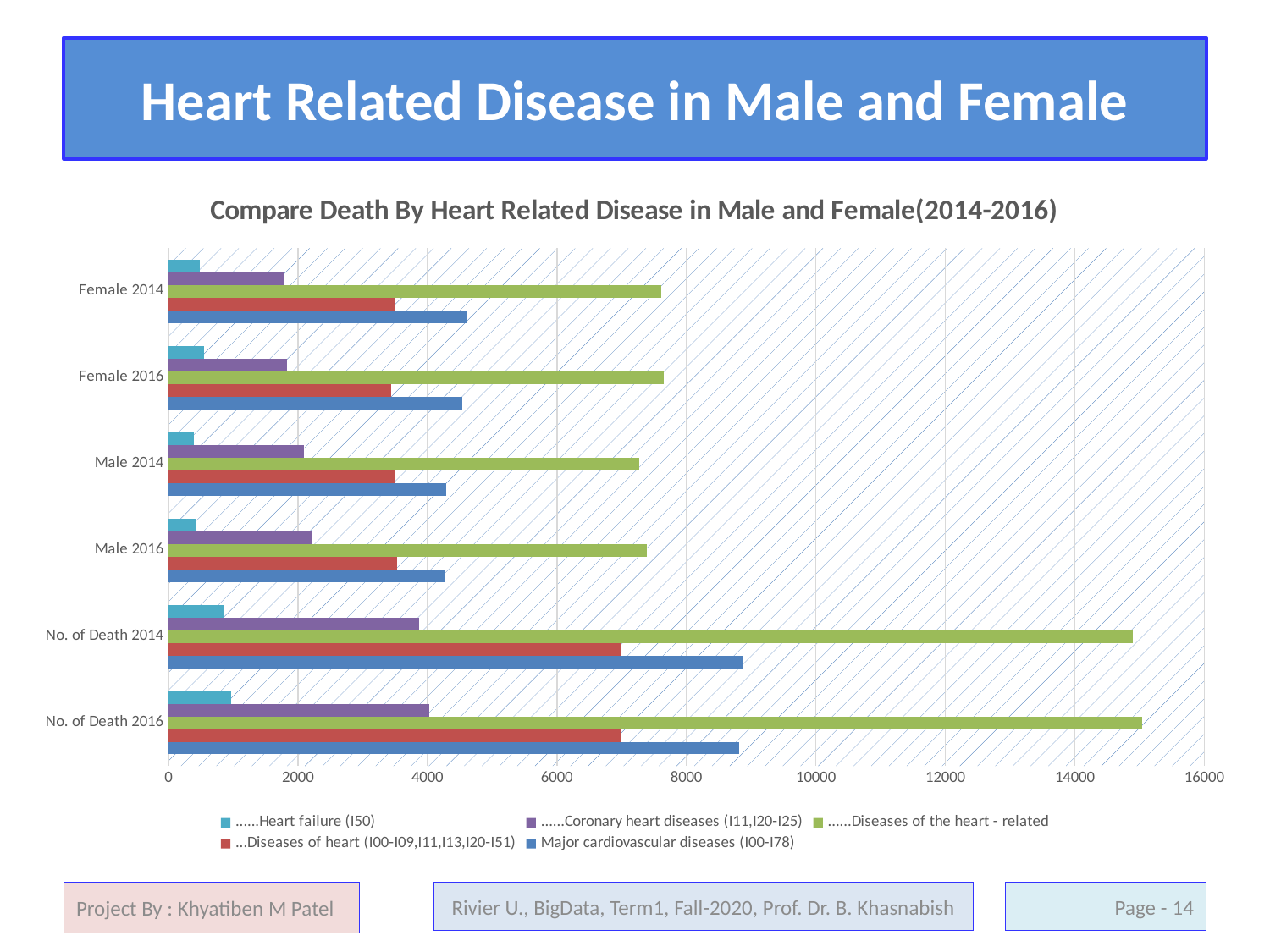

# Heart Related Disease in Male and Female

### Chart: Compare Death By Heart Related Disease in Male and Female(2014-2016)

| Category | Major cardiovascular diseases (I00-I78) | ...Diseases of heart (I00-I09,I11,I13,I20-I51) | ......Diseases of the heart - related | ......Coronary heart diseases (I11,I20-I25) | ......Heart failure (I50) |
|---|---|---|---|---|---|
| No. of Death 2016 | 8818.0 | 6979.0 | 15043.0 | 4033.0 | 962.0 |
| No. of Death 2014 | 8885.0 | 6991.0 | 14891.0 | 3870.0 | 868.0 |
| Male 2016 | 4279.0 | 3536.0 | 7389.0 | 2206.0 | 418.0 |
| Male 2014 | 4285.0 | 3499.0 | 7273.0 | 2090.0 | 388.0 |
| Female 2016 | 4539.0 | 3443.0 | 7654.0 | 1827.0 | 544.0 |
| Female 2014 | 4600.0 | 3492.0 | 7618.0 | 1780.0 | 480.0 |
Project By : Khyatiben M Patel
Rivier U., BigData, Term1, Fall-2020, Prof. Dr. B. Khasnabish
Page - 14